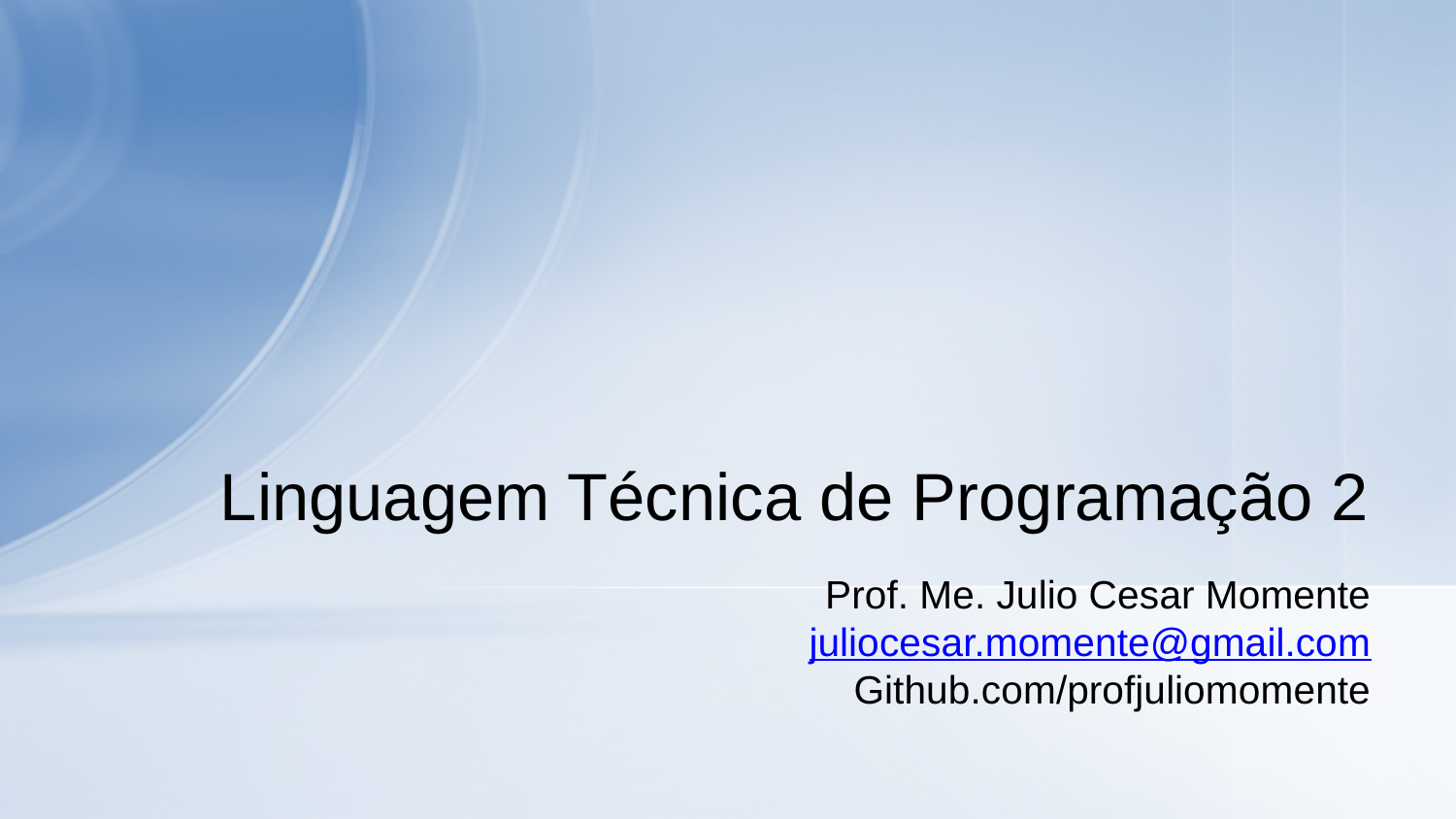

# Linguagem Técnica de Programação 2
Prof. Me. Julio Cesar Momente
juliocesar.momente@gmail.com
Github.com/profjuliomomente